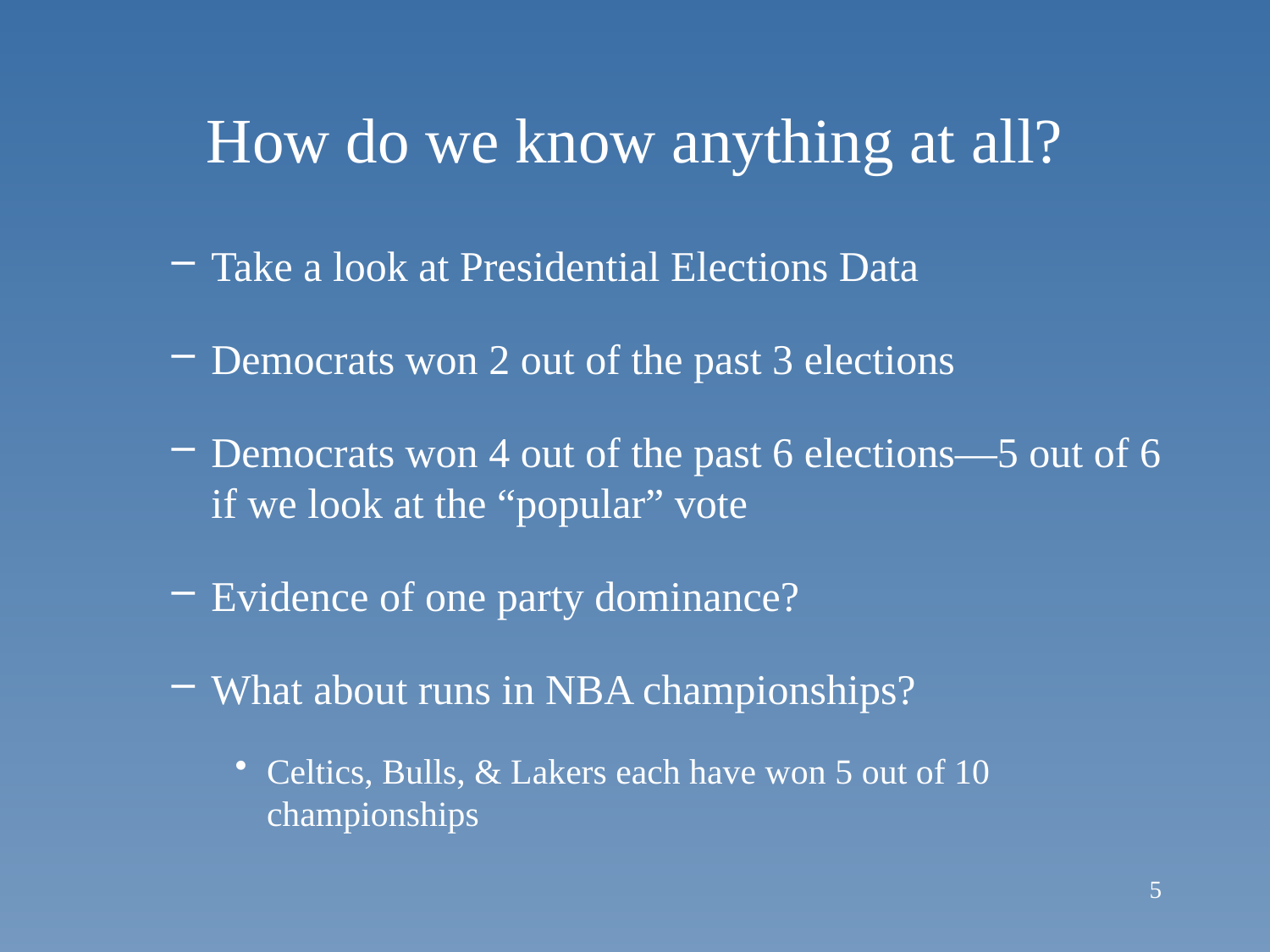

# How do we know anything at all?
Take a look at Presidential Elections Data
Democrats won 2 out of the past 3 elections
Democrats won 4 out of the past 6 elections—5 out of 6 if we look at the “popular” vote
Evidence of one party dominance?
What about runs in NBA championships?
Celtics, Bulls, & Lakers each have won 5 out of 10 championships

5